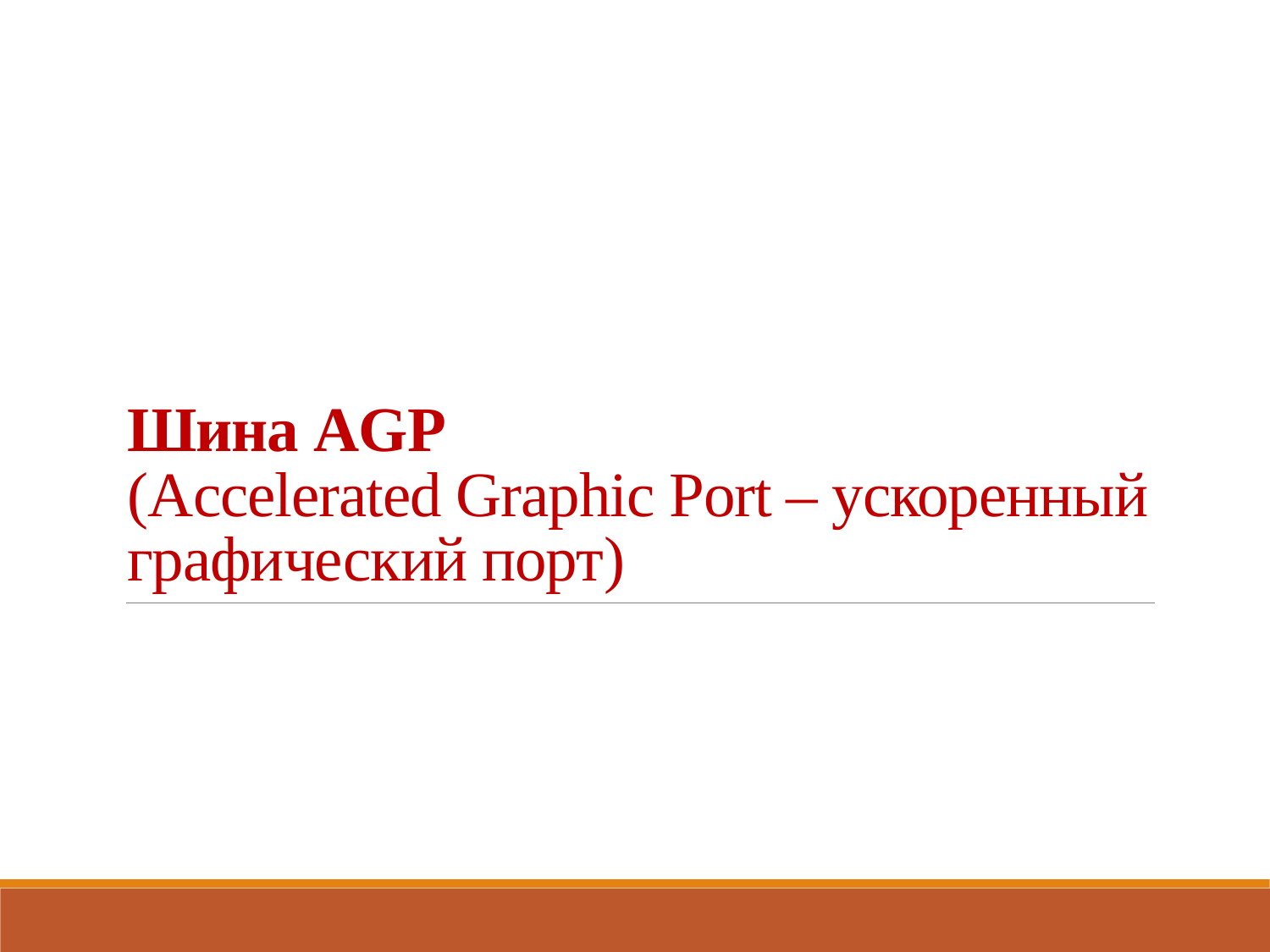

# Шина AGP (Accelerated Graphic Port – ускоренный графический порт)